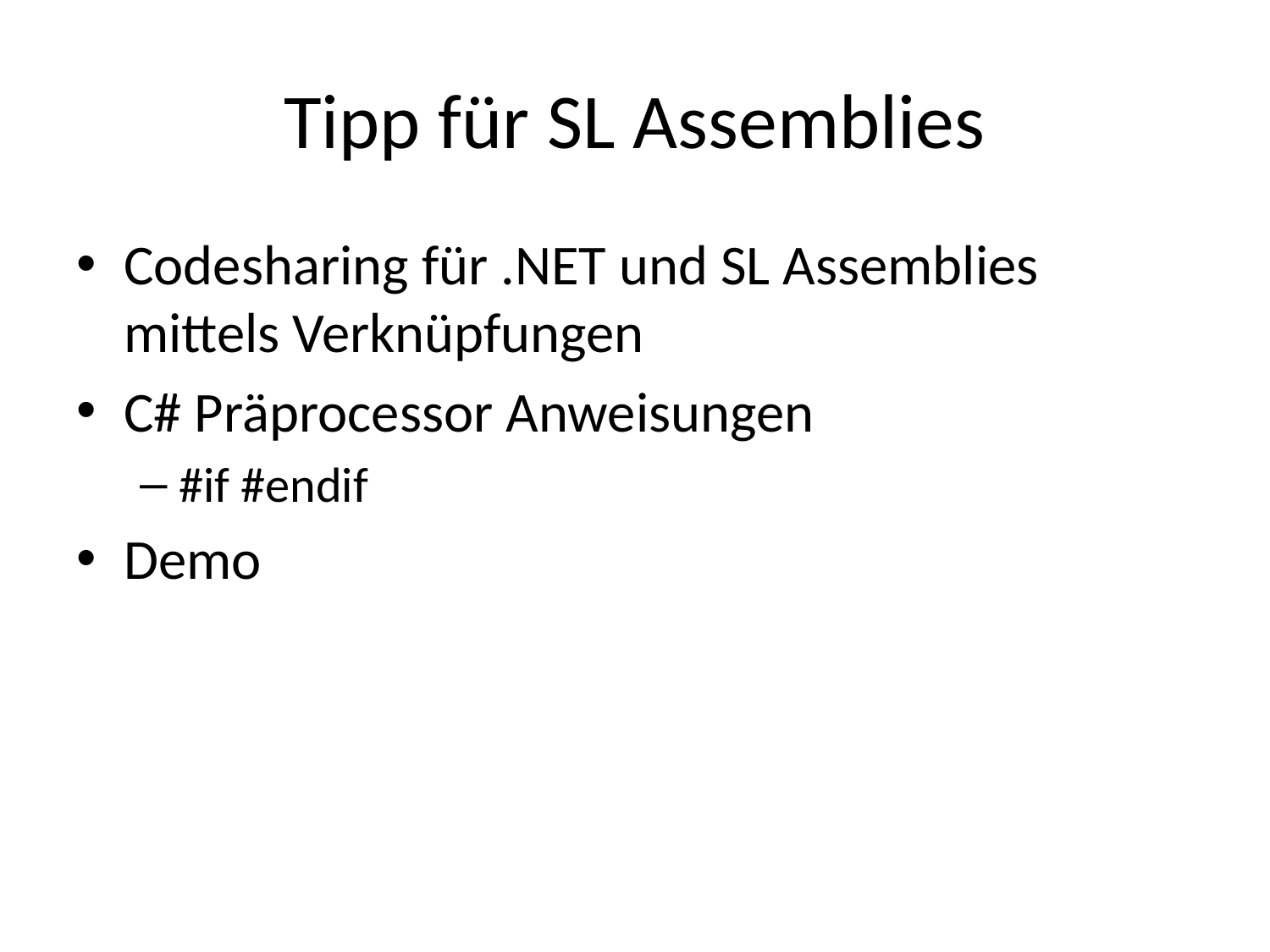

# Tipp für SL Assemblies
Codesharing für .NET und SL Assemblies mittels Verknüpfungen
C# Präprocessor Anweisungen
#if #endif
Demo